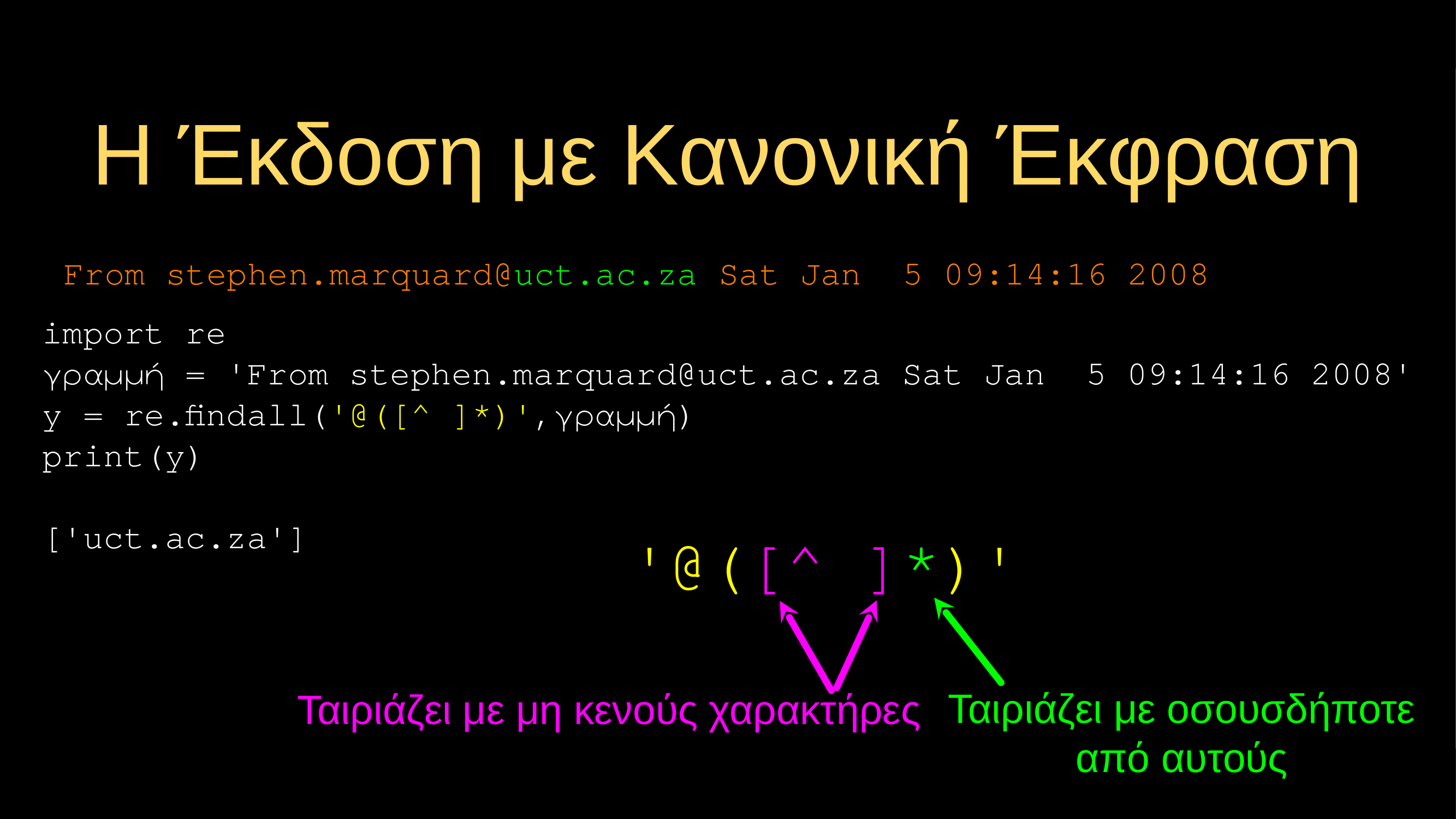

# Η Έκδοση με Κανονική Έκφραση
From stephen.marquard@uct.ac.za Sat Jan  5 09:14:16 2008
import re
γραμμή = 'From stephen.marquard@uct.ac.za Sat Jan  5 09:14:16 2008'
y = re.findall('@([^ ]*)',γραμμή)
print(y)

['uct.ac.za']
'@([^ ]*)'
Ταιριάζει με μη κενούς χαρακτήρες
Ταιριάζει με οσουσδήποτε από αυτούς